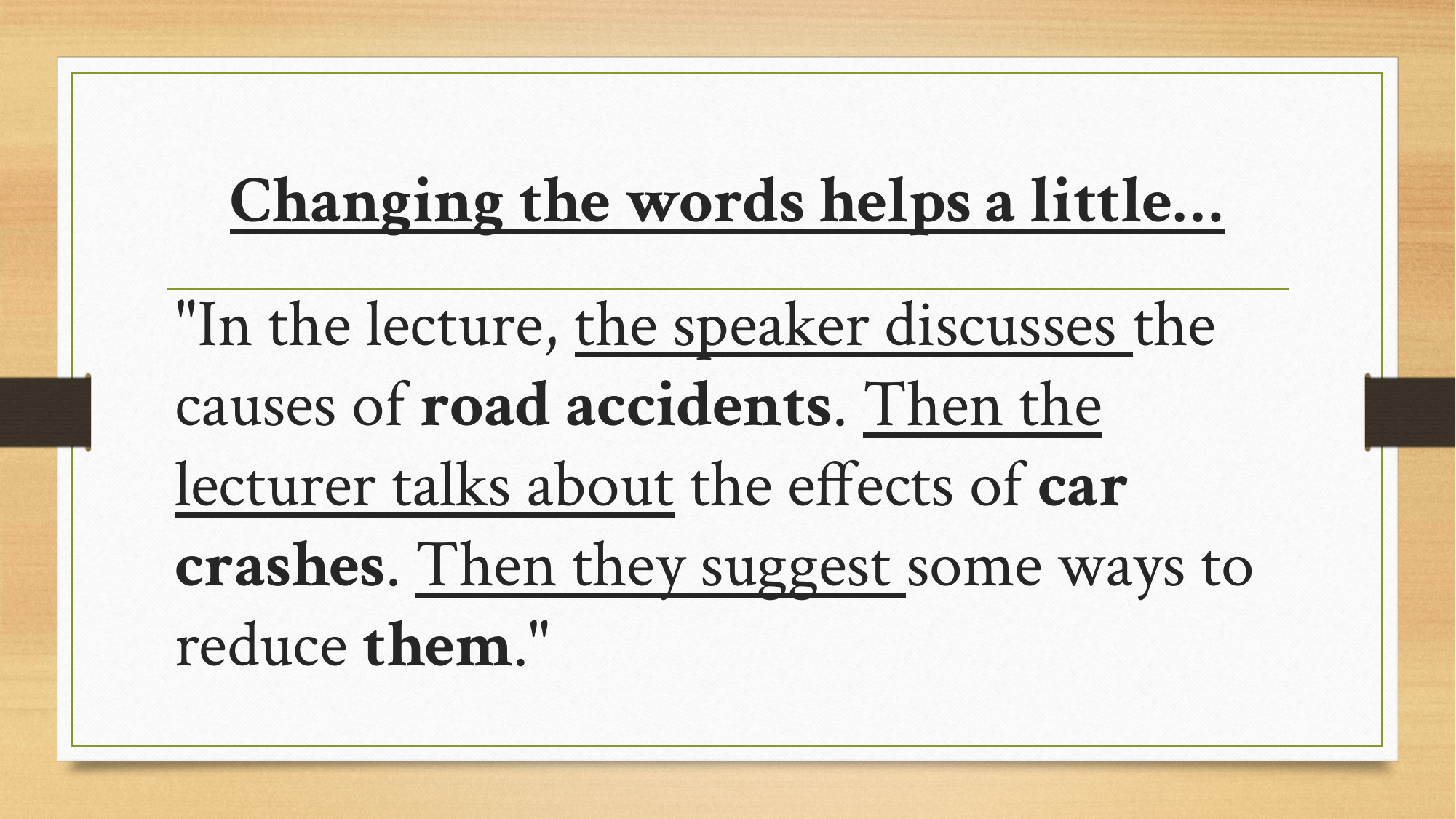

# Changing the words helps a little…
"In the lecture, the speaker discusses the causes of road accidents. Then the lecturer talks about the effects of car crashes. Then they suggest some ways to reduce them."